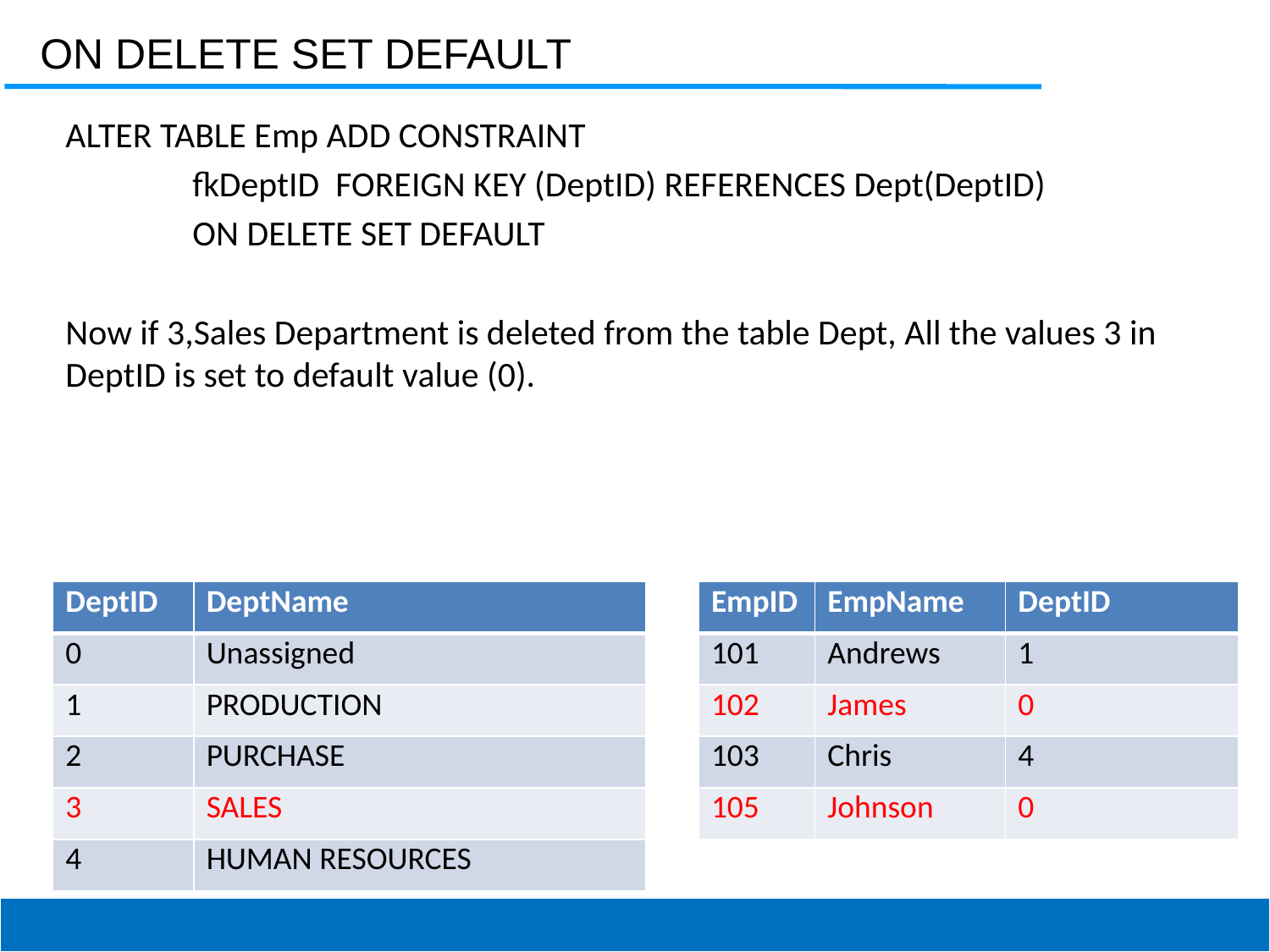

ON DELETE SET DEFAULT

ALTER TABLE Emp ADD CONSTRAINT
	fkDeptID  FOREIGN KEY (DeptID) REFERENCES Dept(DeptID)
	ON DELETE SET DEFAULT

Now if 3,Sales Department is deleted from the table Dept, All the values 3 in DeptID is set to default value (0).
| DeptID | DeptName |
| --- | --- |
| 0 | Unassigned |
| 1 | PRODUCTION |
| 2 | PURCHASE |
| 3 | SALES |
| 4 | HUMAN RESOURCES |
| EmpID | EmpName | DeptID |
| --- | --- | --- |
| 101 | Andrews | 1 |
| 102 | James | 0 |
| 103 | Chris | 4 |
| 105 | Johnson | 0 |